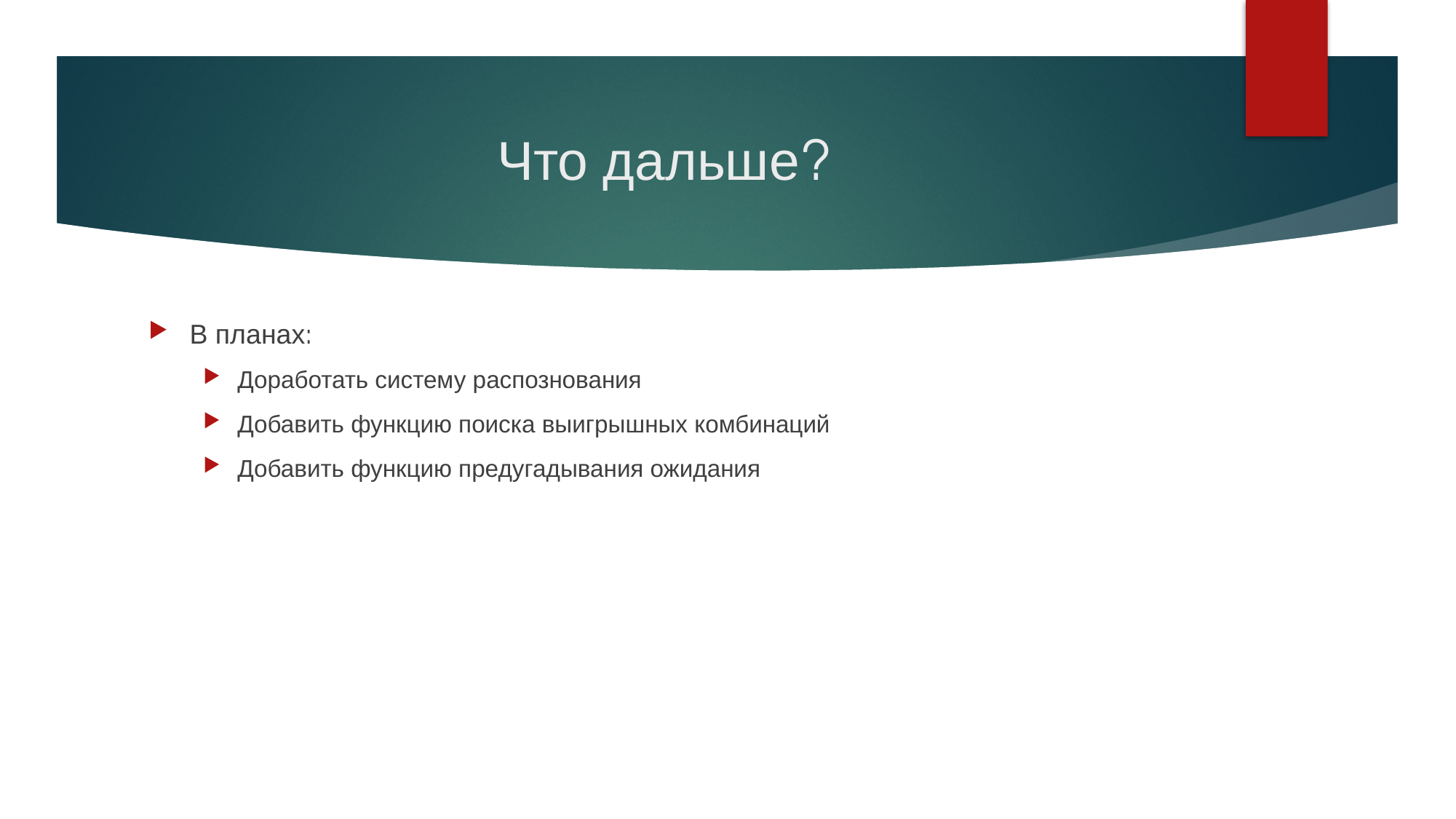

# Что дальше?
В планах:
Доработать систему распознования
Добавить функцию поиска выигрышных комбинаций
Добавить функцию предугадывания ожидания